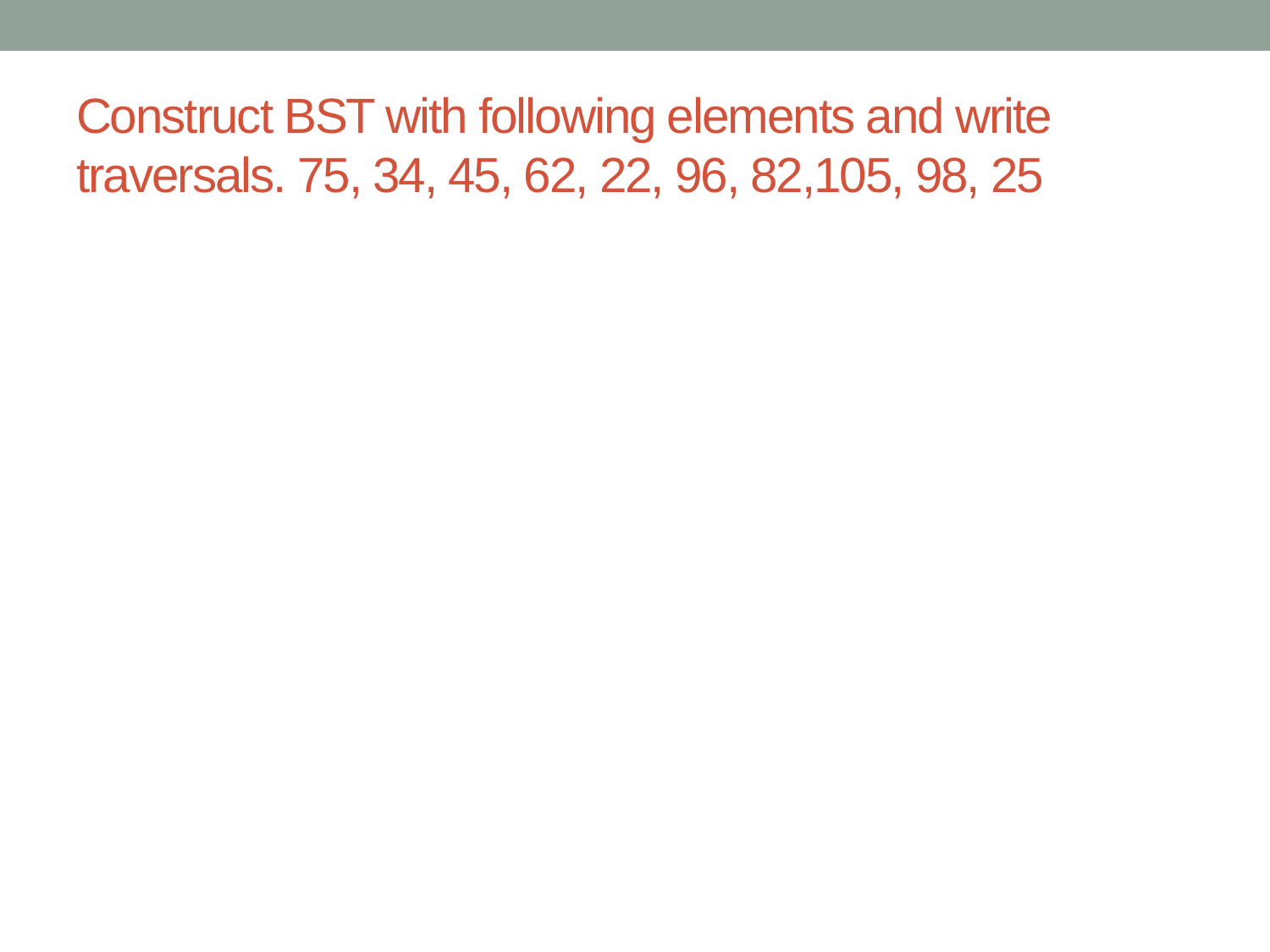

# Construct BST with following elements and write traversals. 75, 34, 45, 62, 22, 96, 82,105, 98, 25